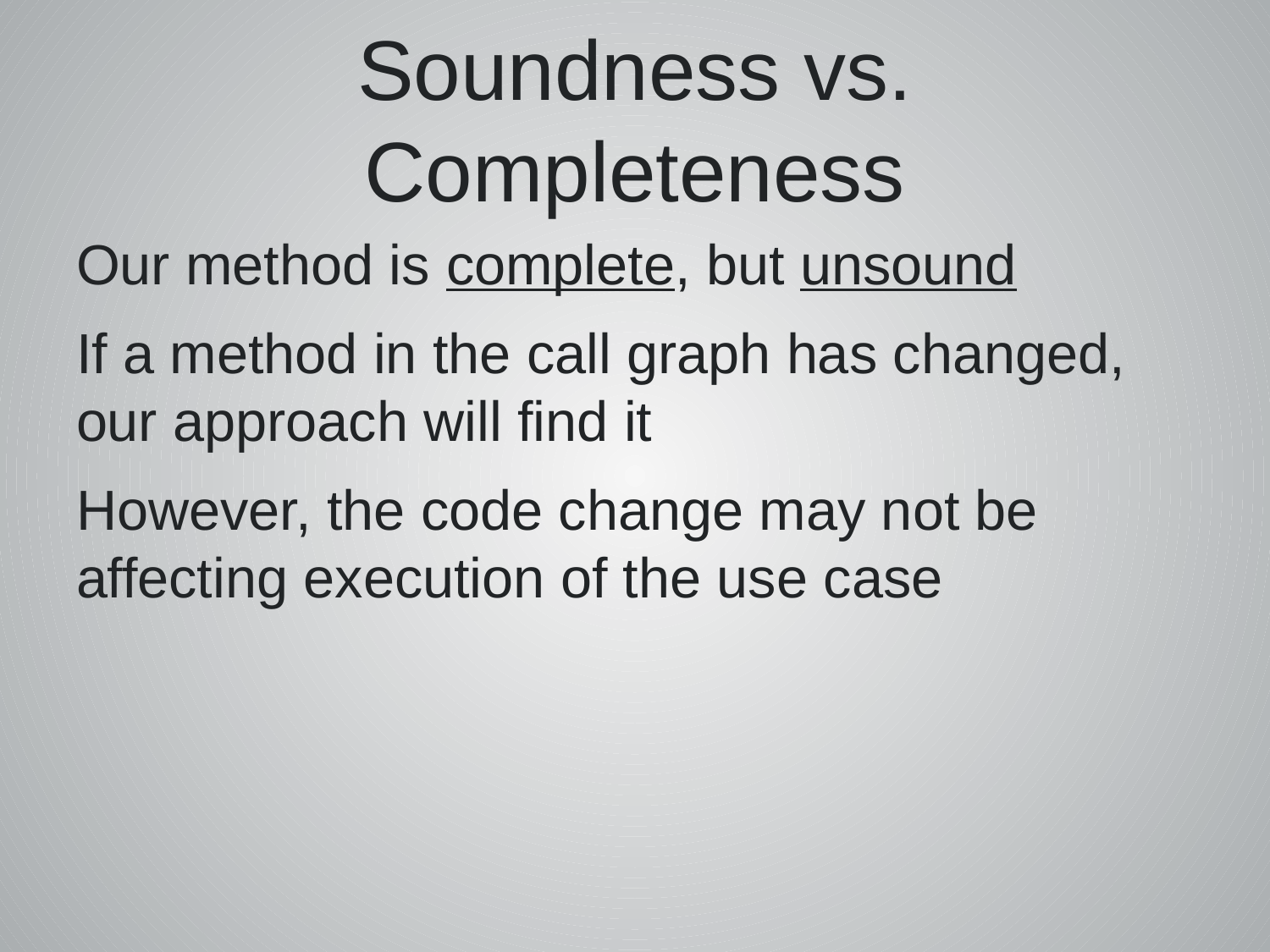

# Soundness vs. Completeness
Our method is complete, but unsound
If a method in the call graph has changed, our approach will find it
However, the code change may not be affecting execution of the use case